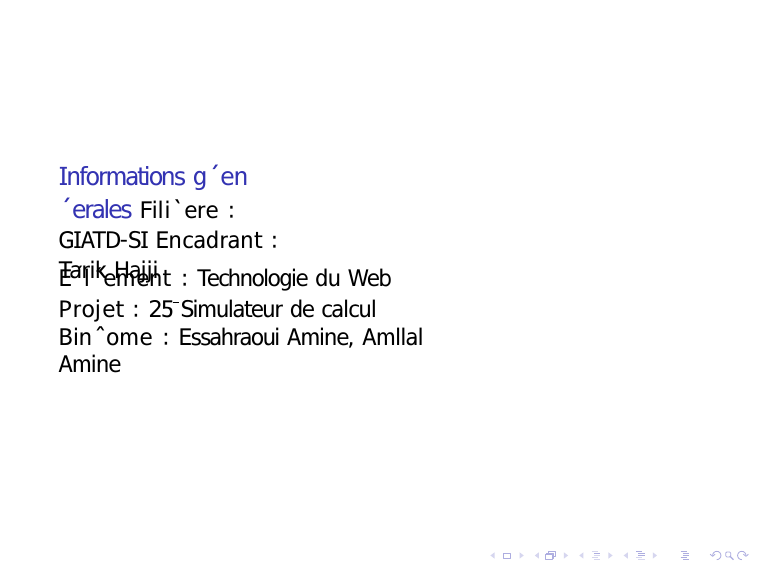

Informations g´en´erales Fili`ere : GIATD-SI Encadrant : Tarik Hajji
E´l´ement : Technologie du Web
Projet : 25 Simulateur de calcul
Binˆome : Essahraoui Amine, Amllal Amine